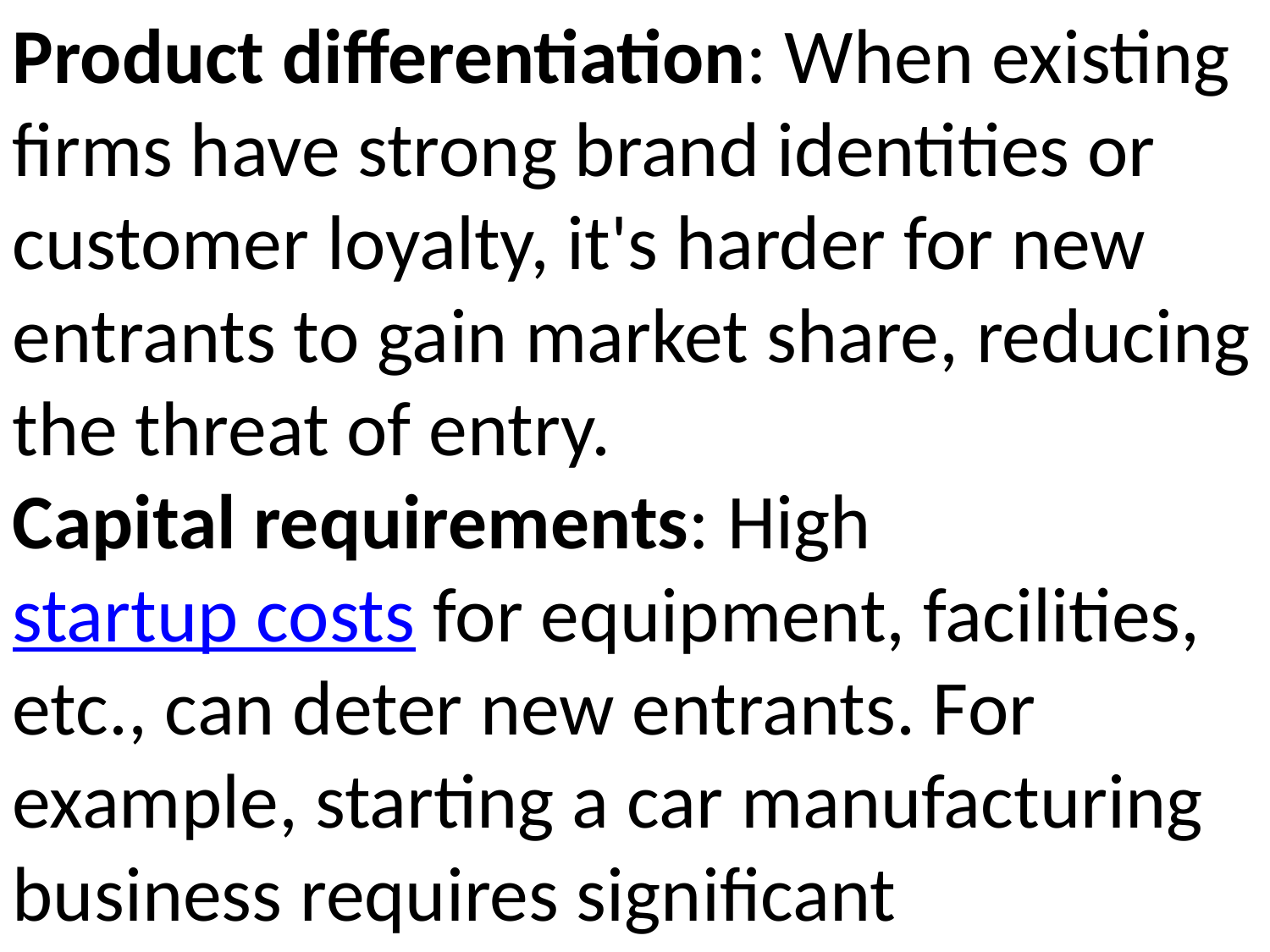

Product differentiation: When existing firms have strong brand identities or customer loyalty, it's harder for new entrants to gain market share, reducing the threat of entry.
Capital requirements: High startup costs for equipment, facilities, etc., can deter new entrants. For example, starting a car manufacturing business requires significant investment